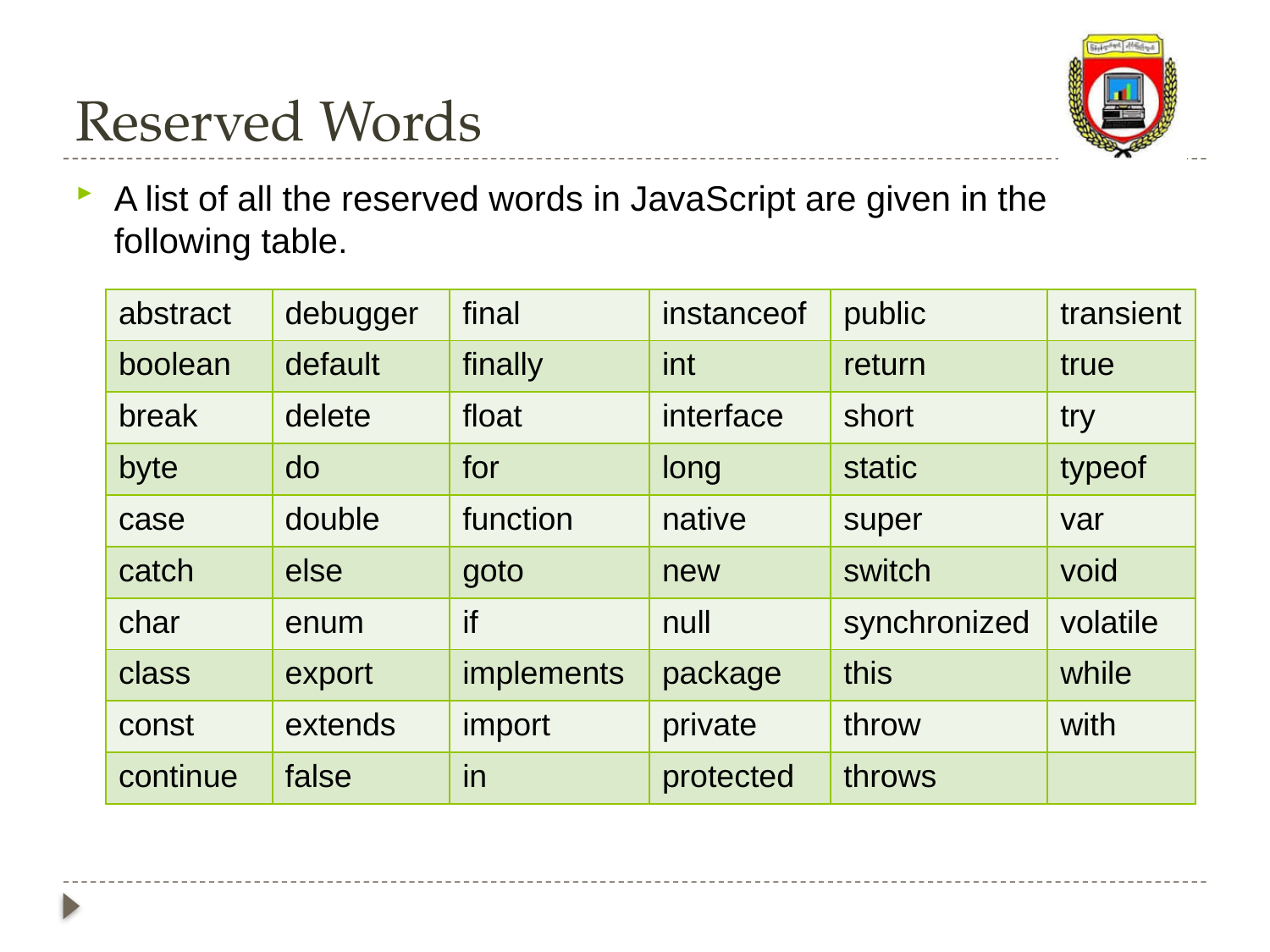

# Reserved Words
A list of all the reserved words in JavaScript are given in the following table.

| abstract | debugger | final | instanceof | public | transient |
| --- | --- | --- | --- | --- | --- |
| boolean | default | finally | int | return | true |
| break | delete | float | interface | short | try |
| byte | do | for | long | static | typeof |
| case | double | function | native | super | var |
| catch | else | goto | new | switch | void |
| char | enum | if | null | synchronized | volatile |
| class | export | implements | package | this | while |
| const | extends | import | private | throw | with |
| continue | false | in | protected | throws |  |